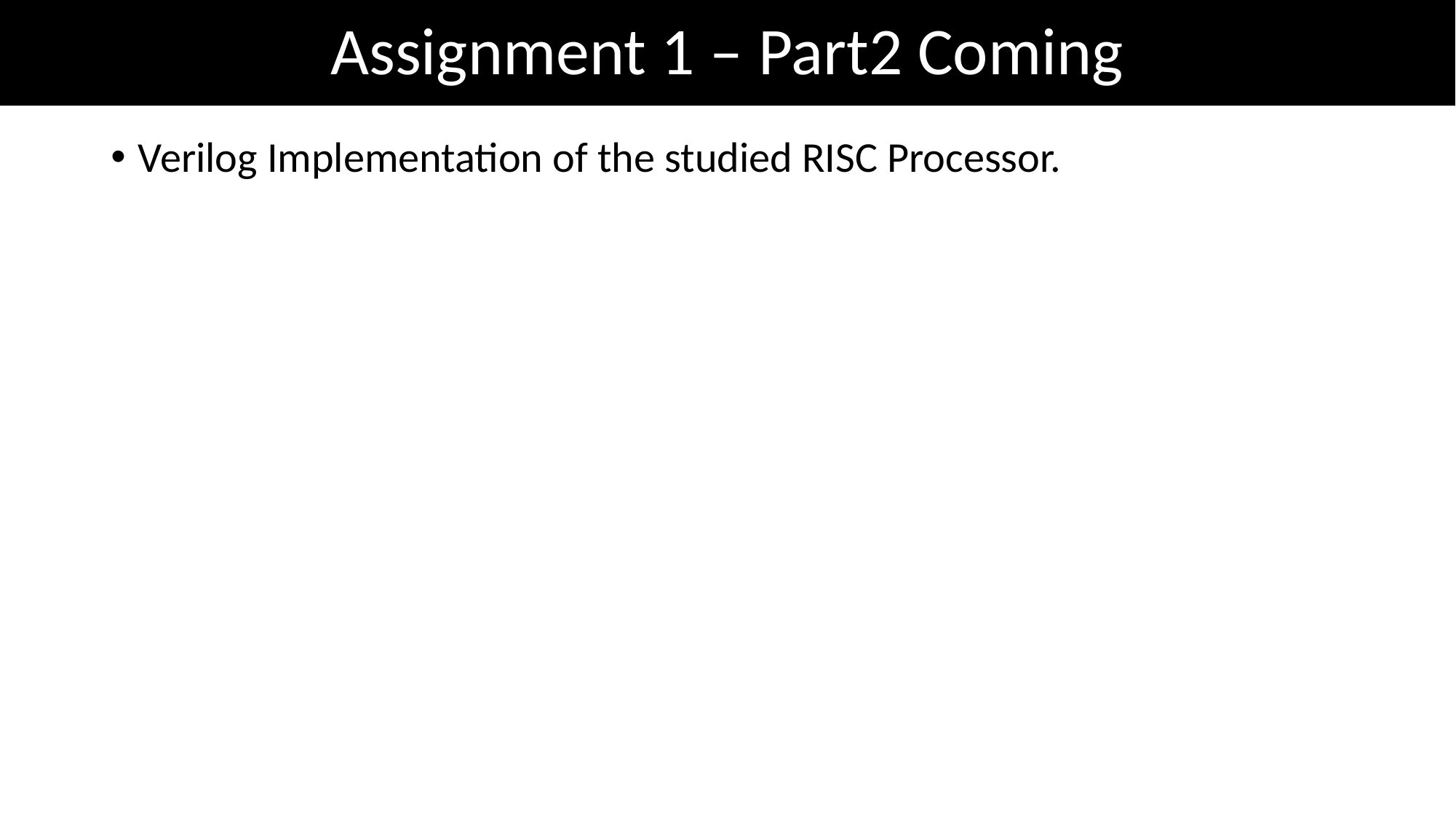

# Assignment 1 – Part2 Coming
Verilog Implementation of the studied RISC Processor.